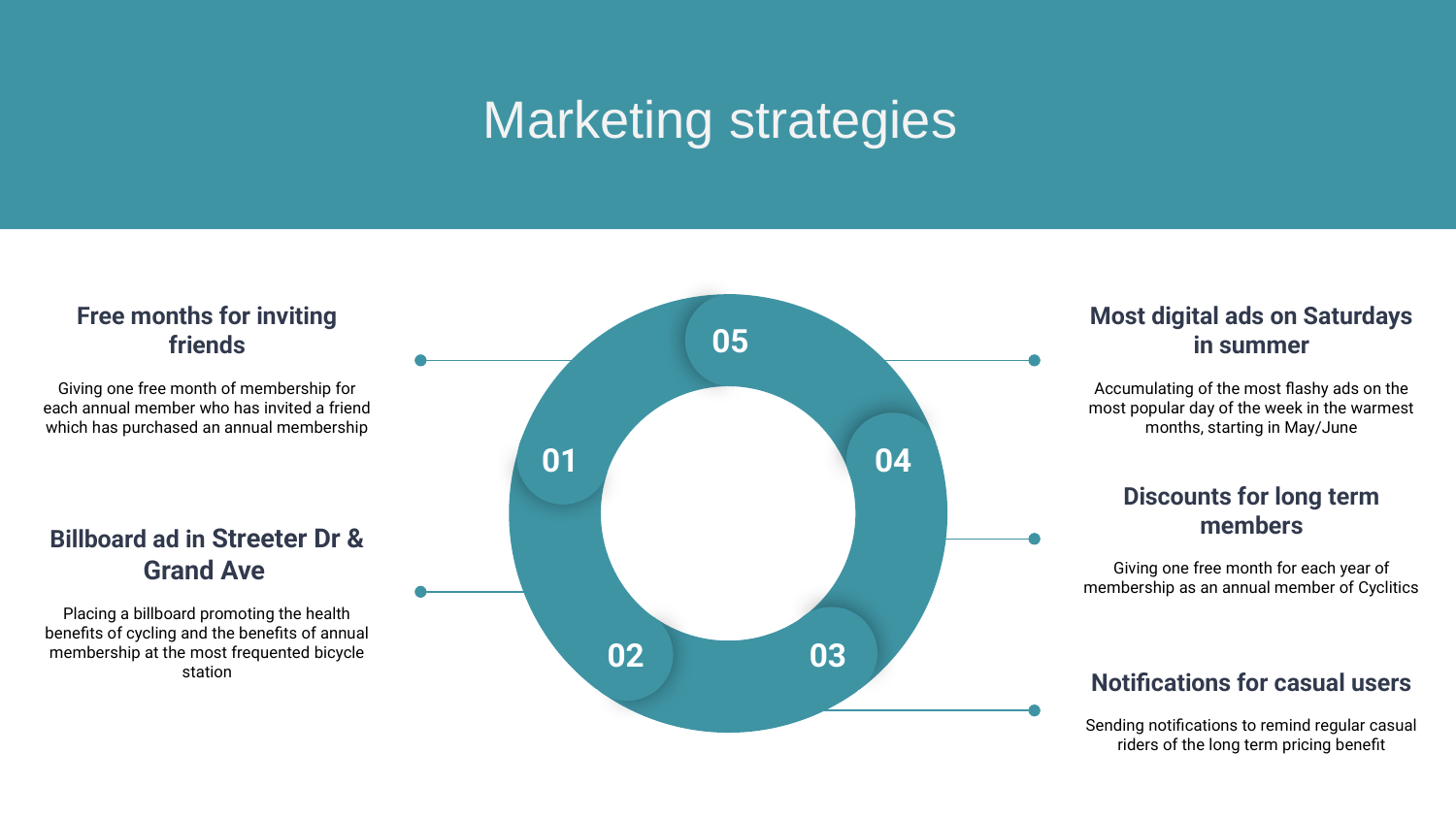

# Marketing strategies

05

01
04

02
03
Free months for inviting friends

Giving one free month of membership for each annual member who has invited a friend which has purchased an annual membership
Most digital ads on Saturdays in summer

Accumulating of the most flashy ads on the most popular day of the week in the warmest months, starting in May/June
Discounts for long term members

Giving one free month for each year of membership as an annual member of Cyclitics

Billboard ad in Streeter Dr & Grand Ave

Placing a billboard promoting the health benefits of cycling and the benefits of annual membership at the most frequented bicycle station
Notifications for casual users

Sending notifications to remind regular casual riders of the long term pricing benefit